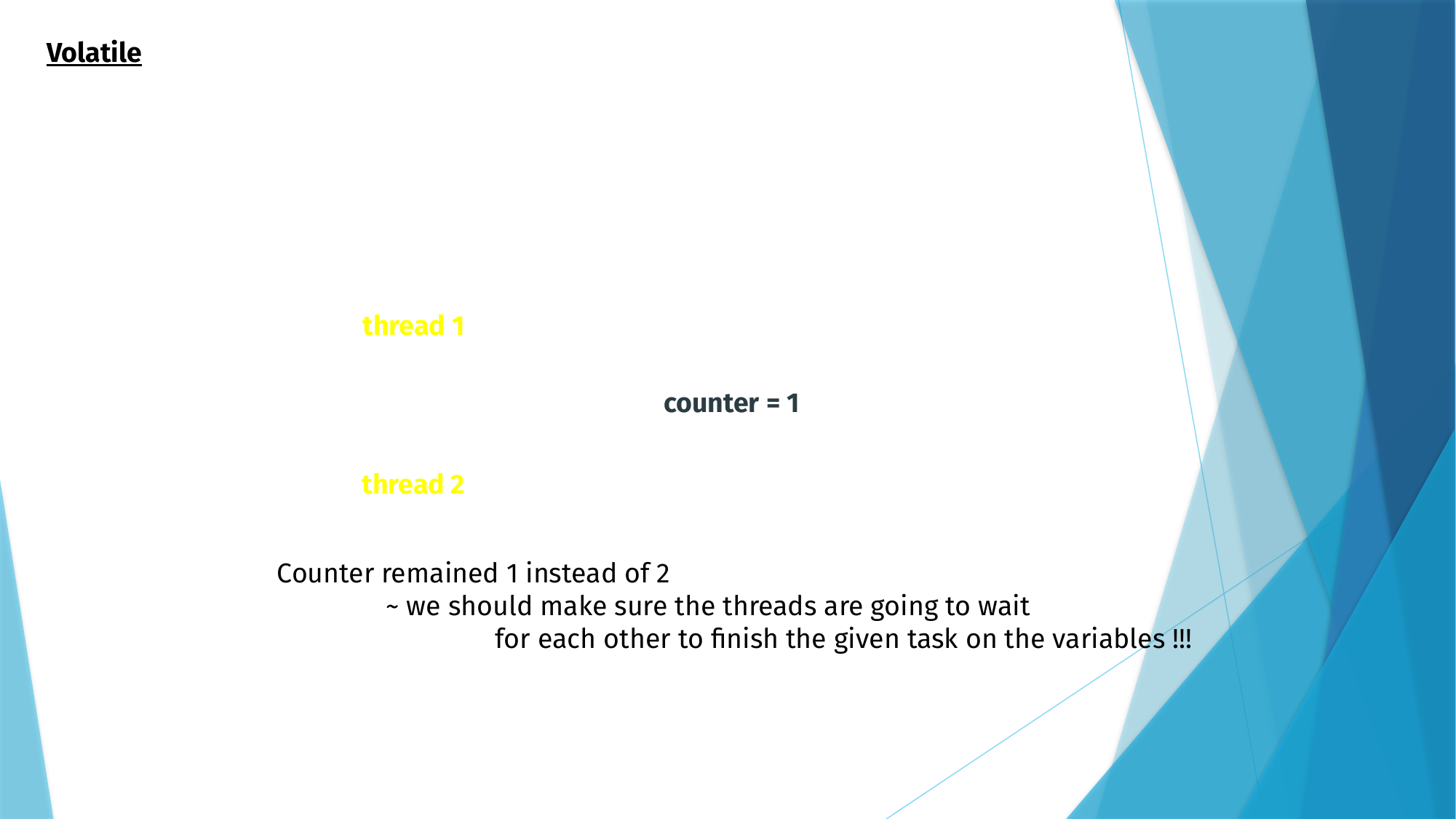

Volatile
thread 1
counter = 1
thread 2
Counter remained 1 instead of 2
	~ we should make sure the threads are going to wait
		for each other to finish the given task on the variables !!!